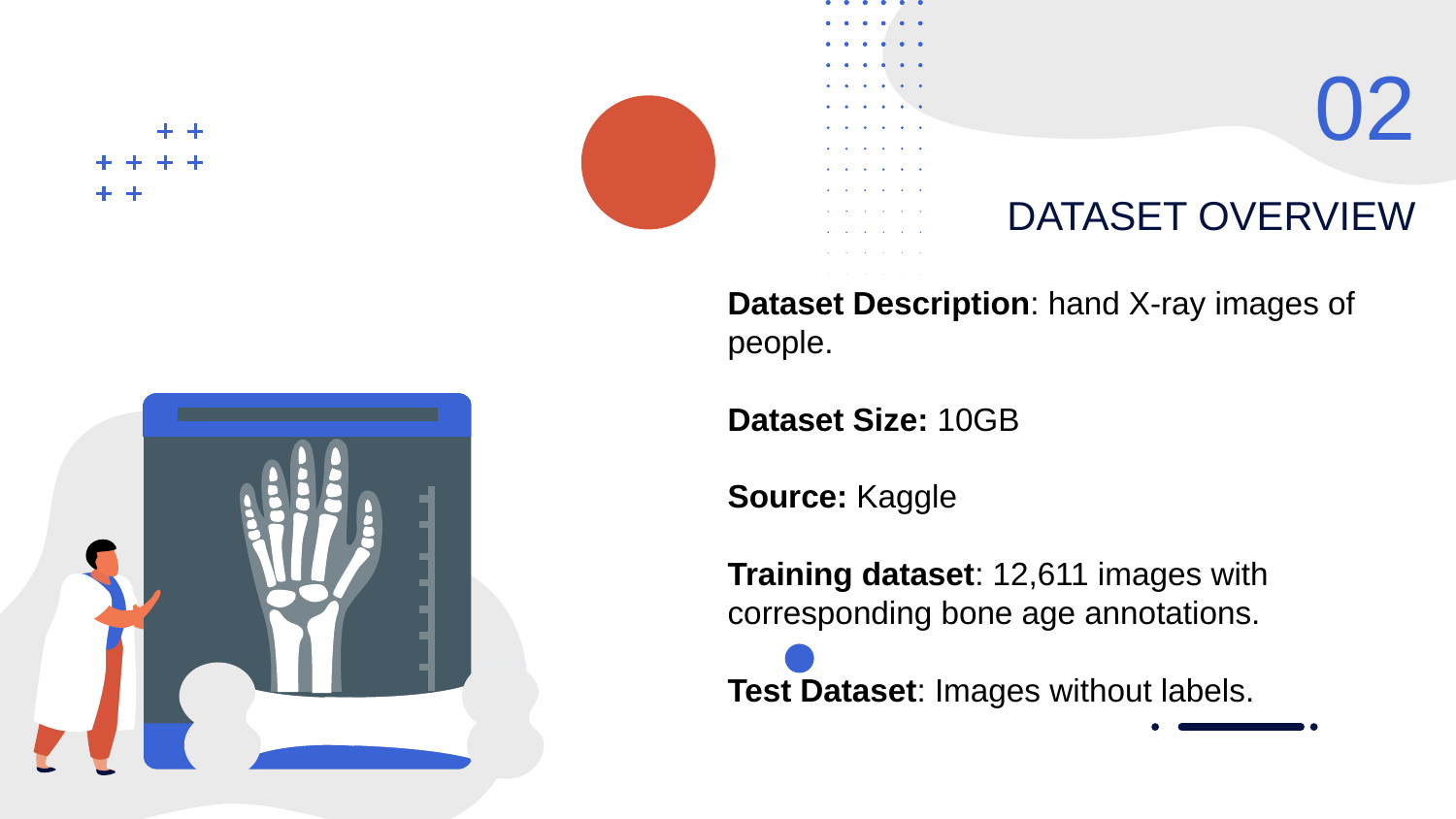

02
# DATASET OVERVIEW
Dataset Description: hand X-ray images of people.

Dataset Size: 10GB

Source: Kaggle

Training dataset: 12,611 images with corresponding bone age annotations.

Test Dataset: Images without labels.